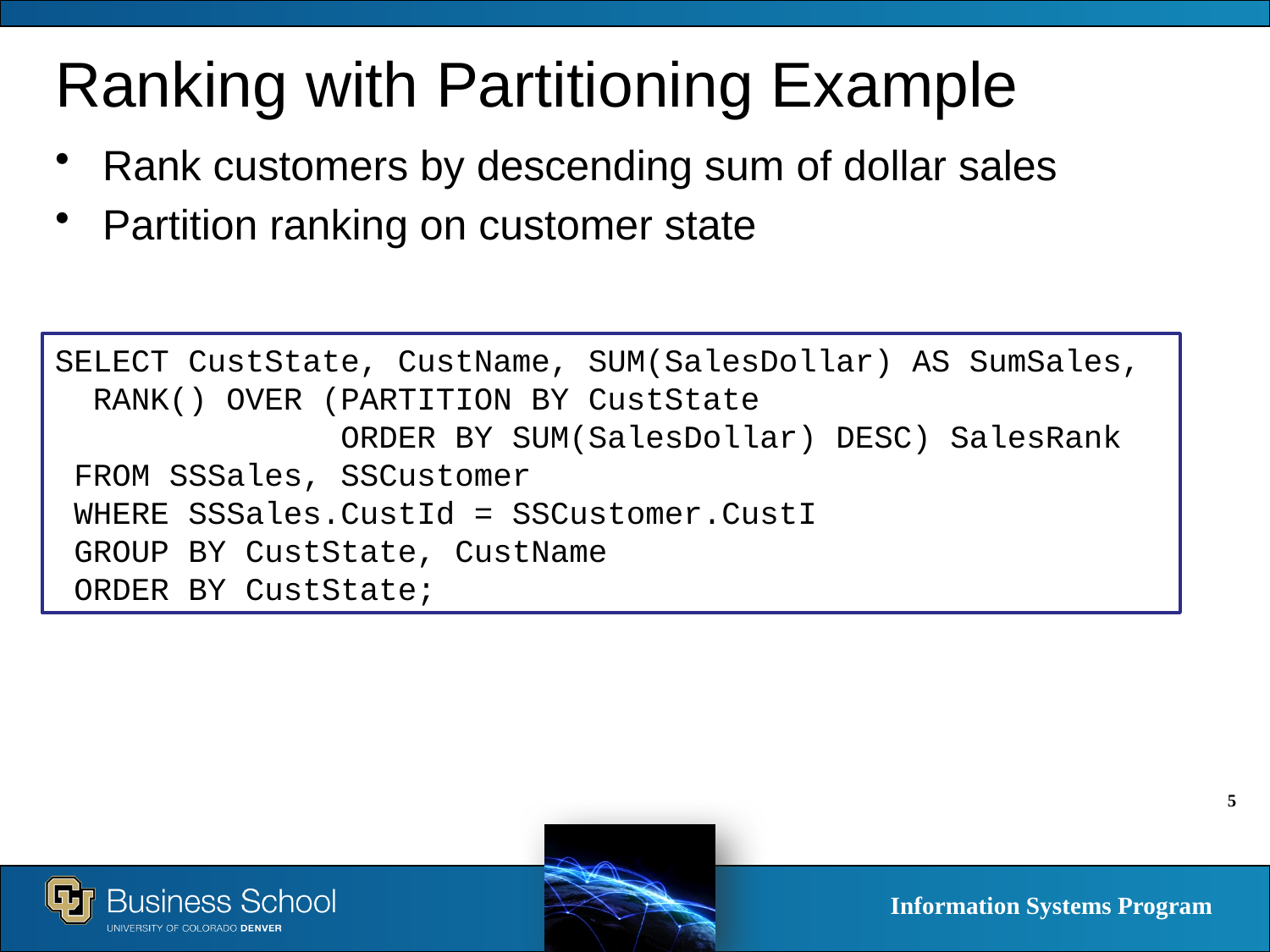

# Ranking with Partitioning Example
Rank customers by descending sum of dollar sales
Partition ranking on customer state

SELECT CustState, CustName, SUM(SalesDollar) AS SumSales,
  RANK() OVER (PARTITION BY CustState
               ORDER BY SUM(SalesDollar) DESC) SalesRank
 FROM SSSales, SSCustomer
 WHERE SSSales.CustId = SSCustomer.CustI
 GROUP BY CustState, CustName
 ORDER BY CustState;